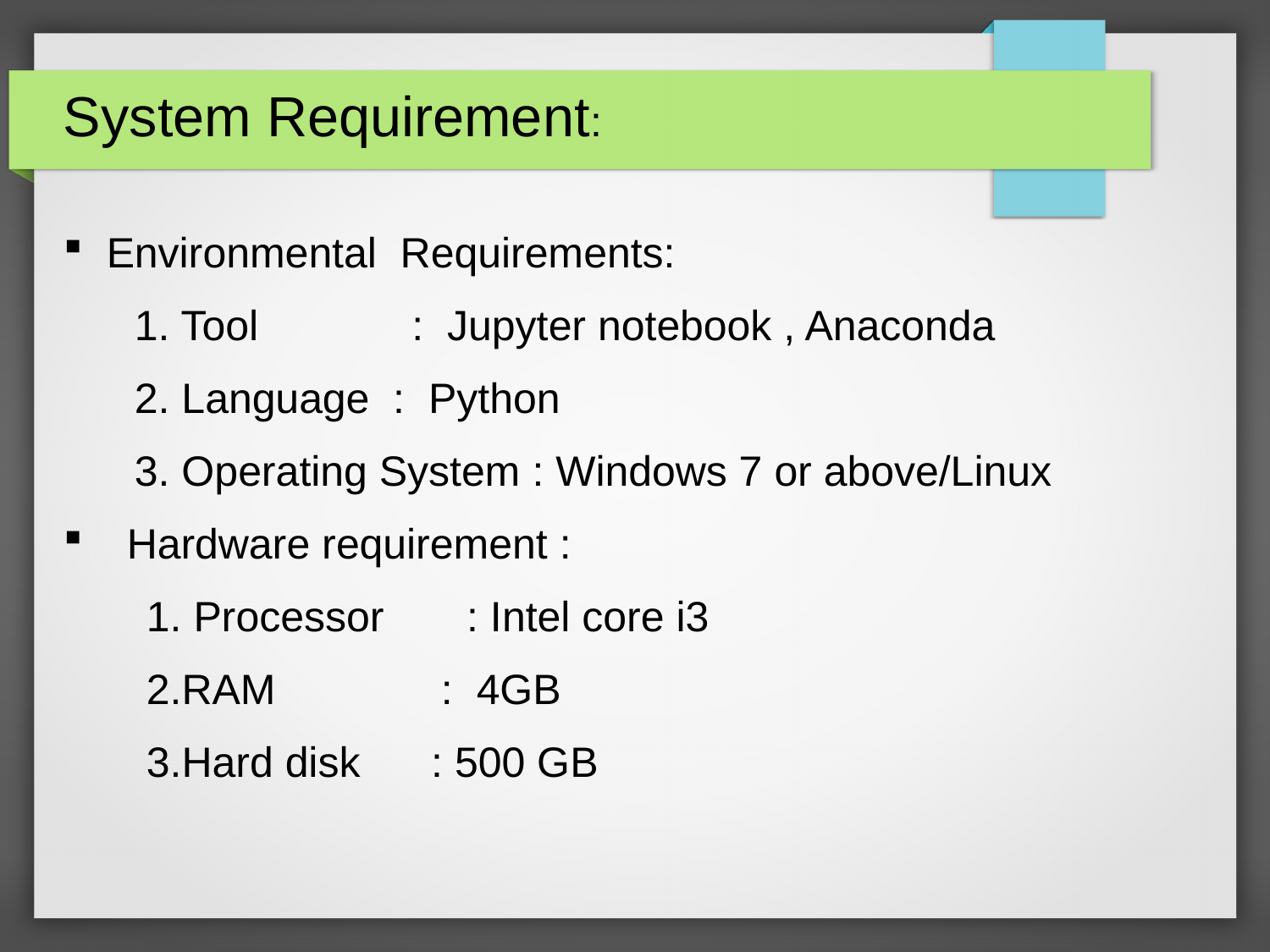

# System Requirement:
Environmental  Requirements:
      1. Tool             :  Jupyter notebook , Anaconda
      2. Language  :  Python
      3. Operating System : Windows 7 or above/Linux
Hardware requirement :
       1. Processor       : Intel core i3
       2.RAM              :  4GB
       3.Hard disk      : 500 GB